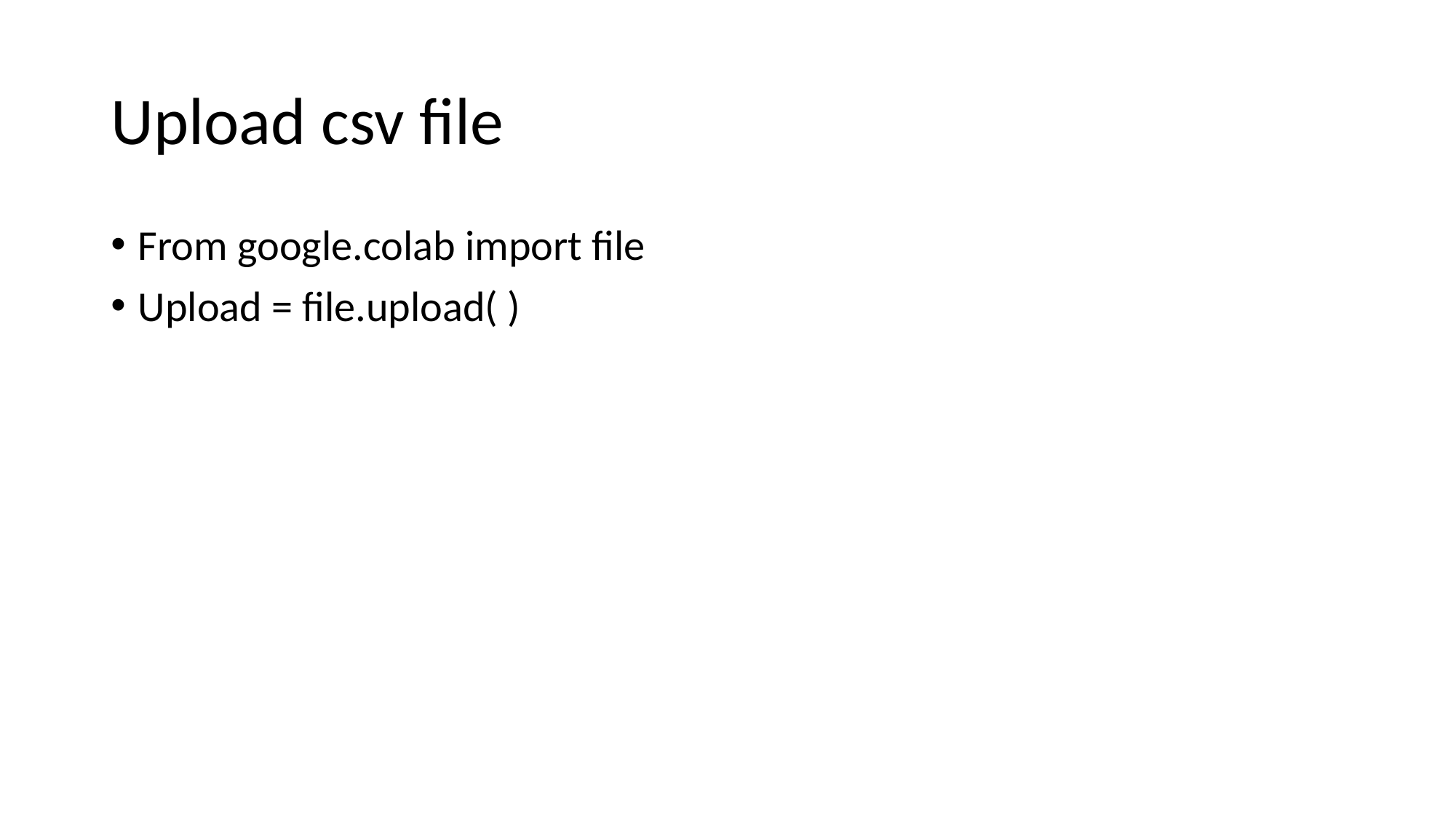

# Upload csv file
From google.colab import file
Upload = file.upload( )